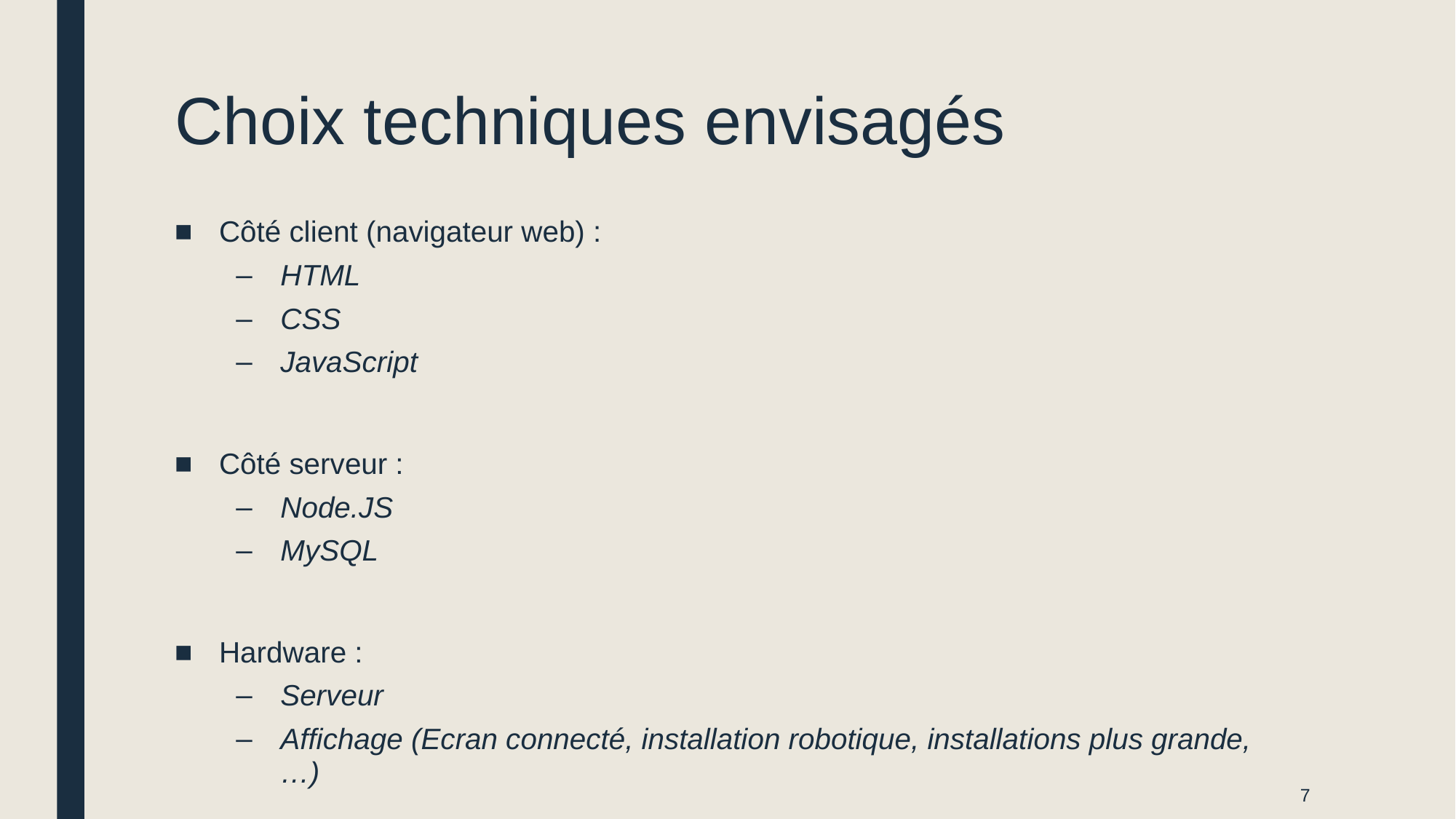

# Choix techniques envisagés
Côté client (navigateur web) :
HTML
CSS
JavaScript

Côté serveur :
Node.JS
MySQL

Hardware :
Serveur
Affichage (Ecran connecté, installation robotique, installations plus grande, …)

7